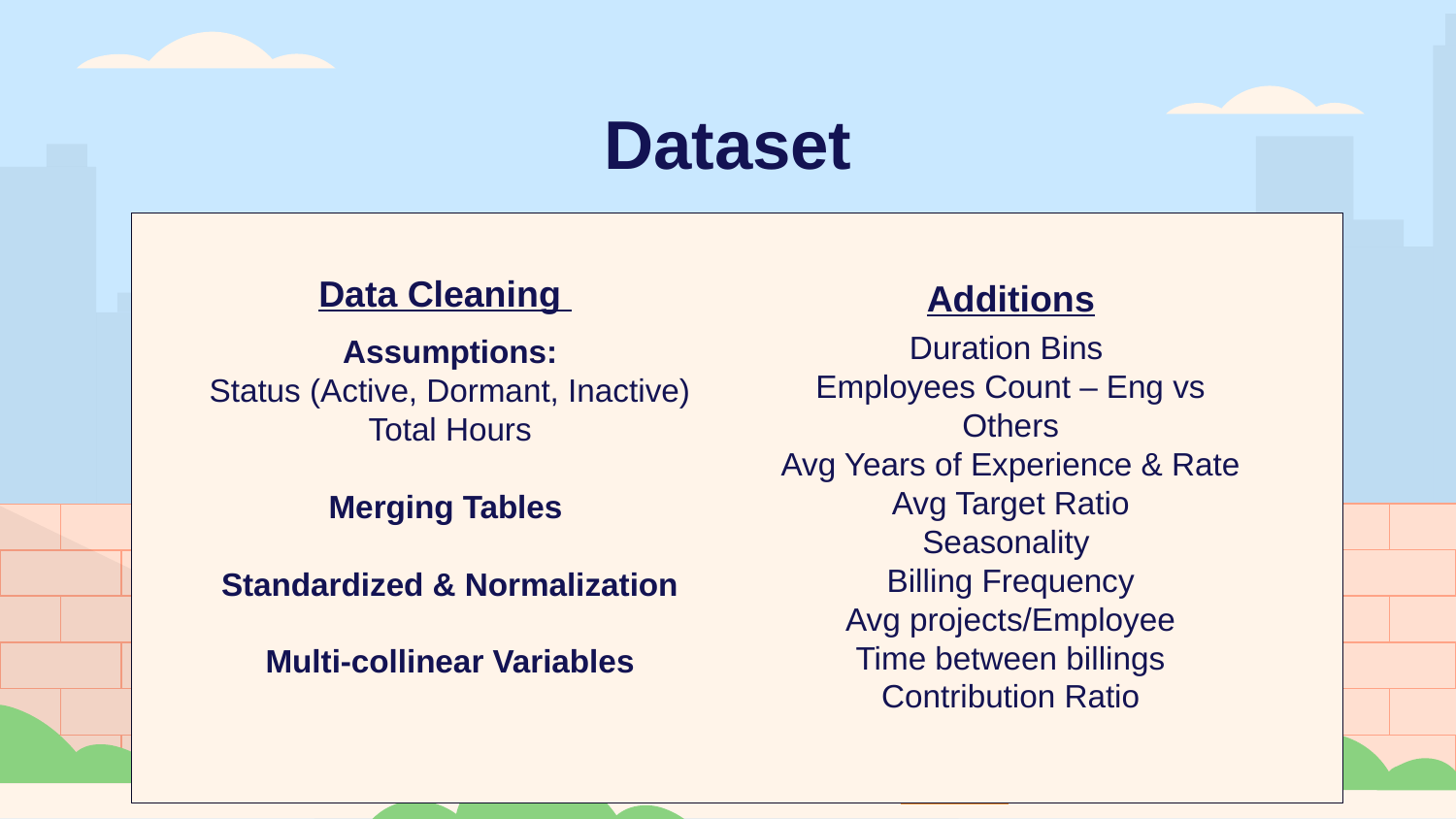

# Dataset

Data Cleaning
Additions

Duration Bins
Employees Count – Eng vs Others
Avg Years of Experience & Rate
Avg Target Ratio
Seasonality
Billing Frequency
Avg projects/Employee
Time between billings
Contribution Ratio

Assumptions:
Status (Active, Dormant, Inactive)
Total Hours

Merging Tables

Standardized & Normalization

Multi-collinear Variables